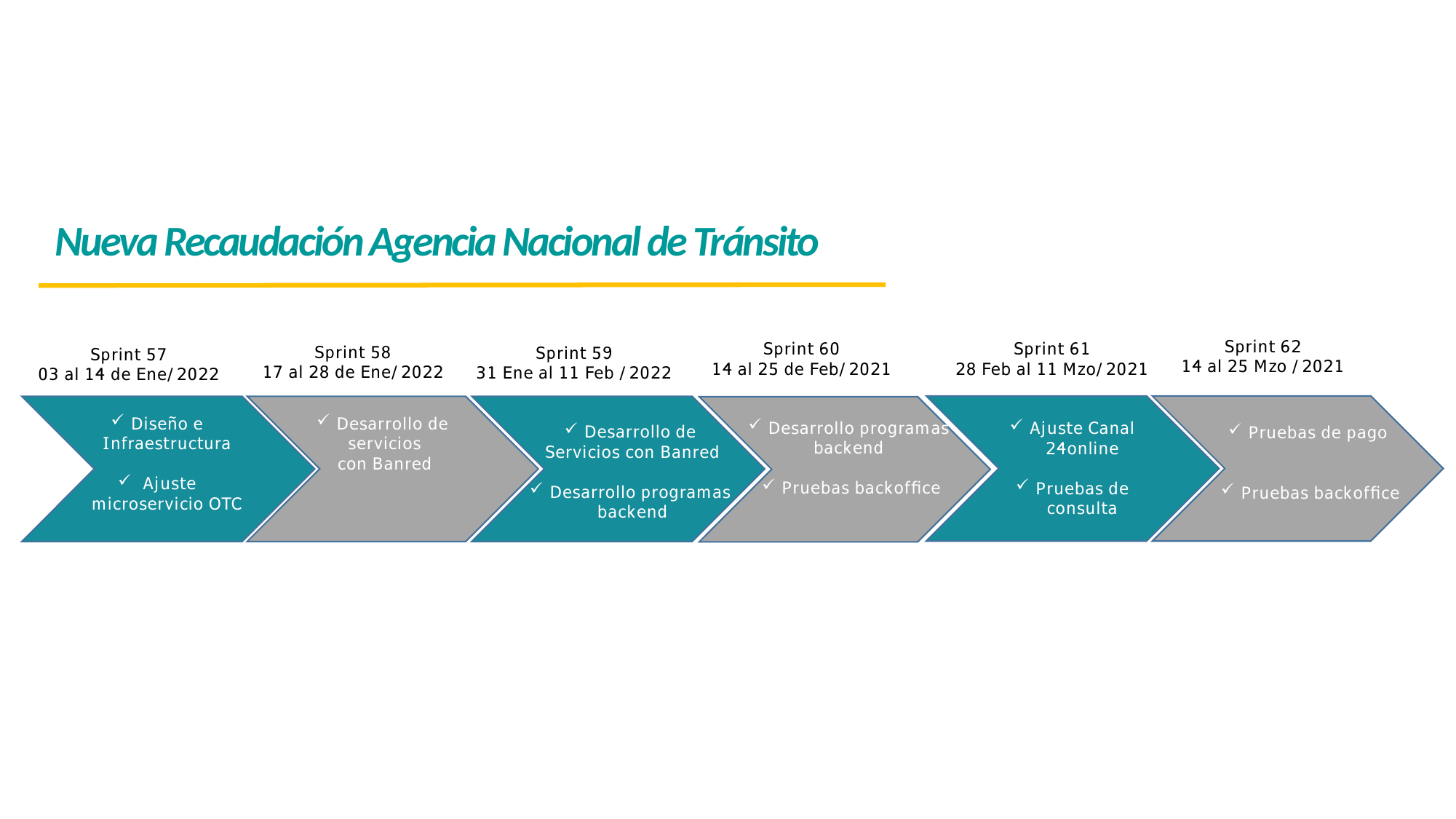

Integración
APP Empresas
Nueva Recaudación Agencia Nacional de Tránsito
Sprint 62
14 al 25 Mzo /2021
Sprint 60
14 al 25 de Feb/2021
Sprint 61
28 Feb al 11 Mzo/2021
Sprint 58
17 al 28 de Ene/2022
Sprint 59
31 Ene al 11 Feb /2022
Sprint 57
03 al 14 de Ene/2022
Pruebas de validación en canales físicos y virtuales

Desarrollo de
servicios
con Banred
Diseño e Infraestructura

 Ajuste microservicio OTC
Desarrollo programas
backend

Pruebas backoffice

Ajuste Canal 24online

Pruebas de consulta
Desarrollo de
Servicios con Banred

Desarrollo programas
backend
Pruebas de pago

Pruebas backoffice